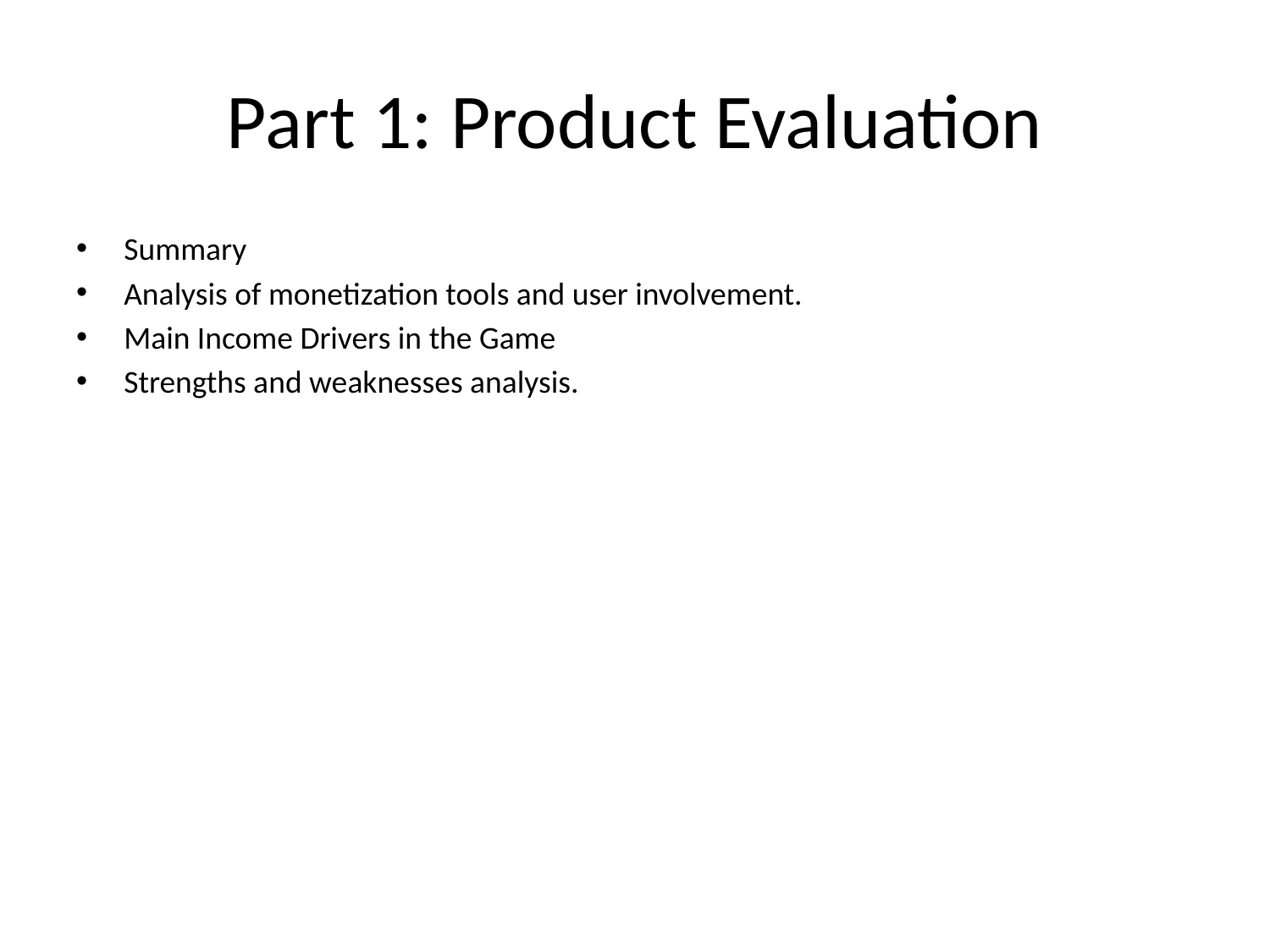

# Part 1: Product Evaluation
Summary
Analysis of monetization tools and user involvement.
Main Income Drivers in the Game
Strengths and weaknesses analysis.